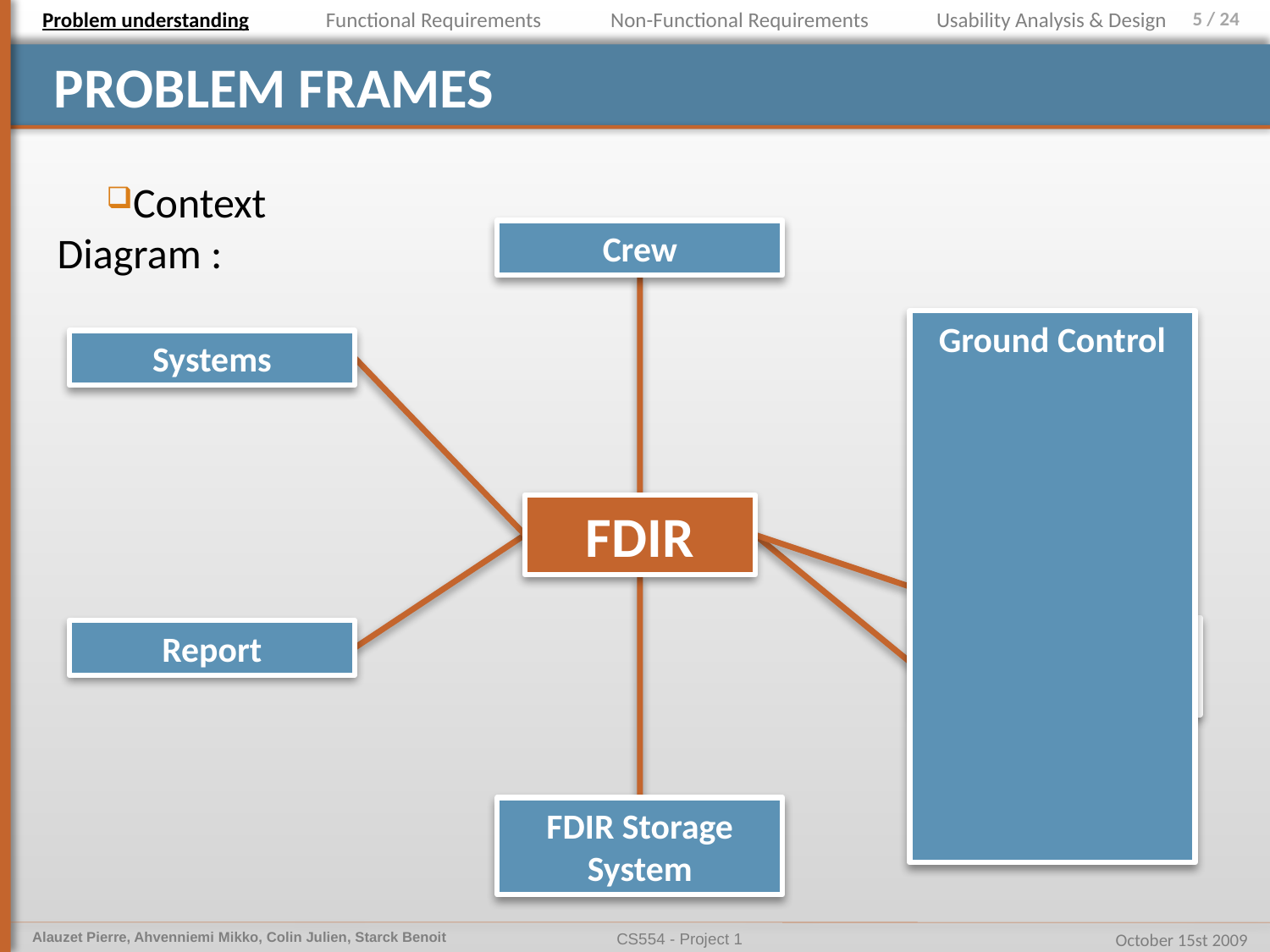

Problem understanding
Functional Requirements
Non-Functional Requirements
Usability Analysis & Design
# Problem frames
Context Diagram :
Crew
Ground Control
Systems
FDIR
Information Display
Report
FDIR Storage System